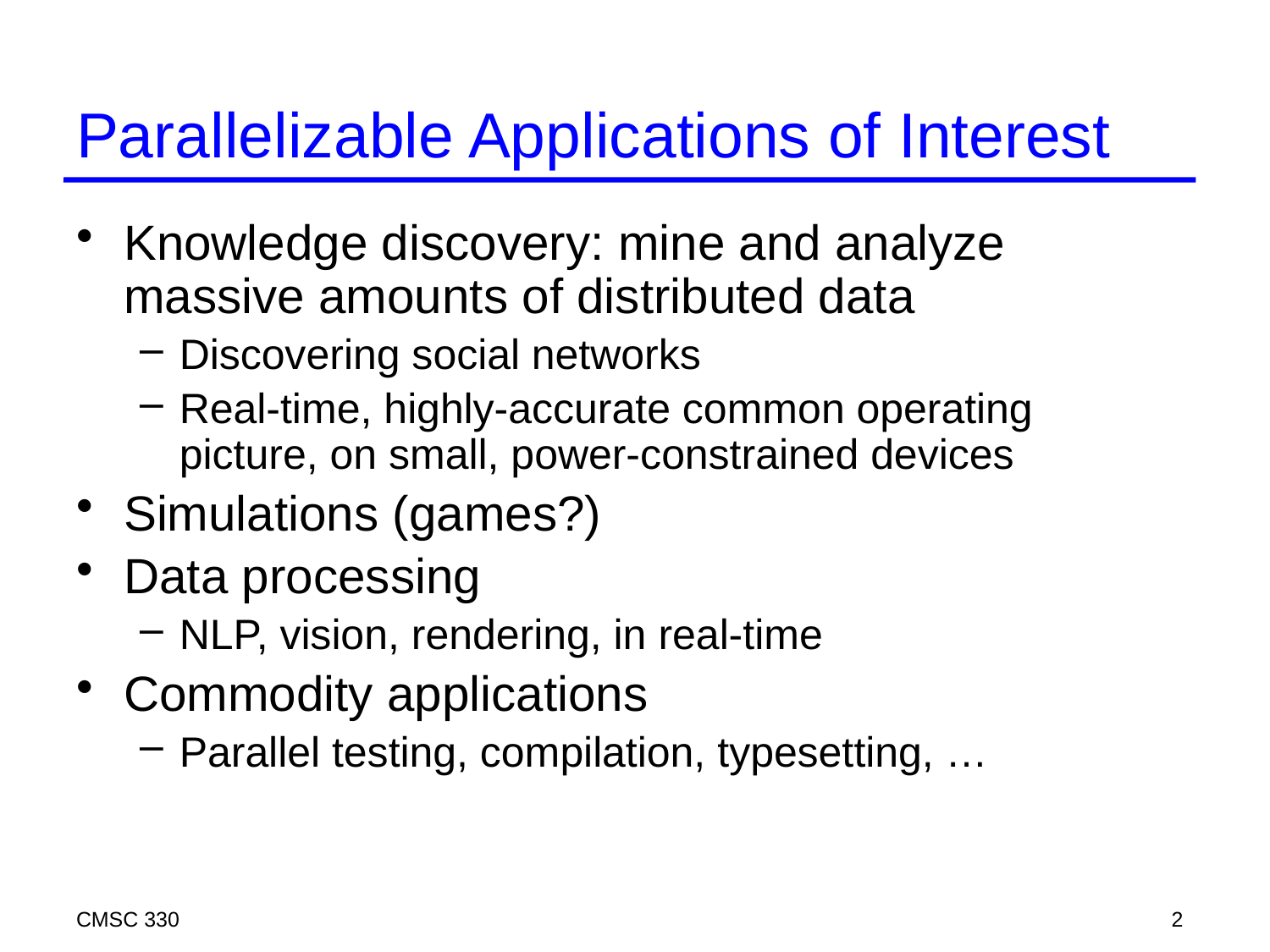

# Parallelizable Applications of Interest
Knowledge discovery: mine and analyze massive amounts of distributed data
Discovering social networks
Real-time, highly-accurate common operating picture, on small, power-constrained devices
Simulations (games?)
Data processing
NLP, vision, rendering, in real-time
Commodity applications
Parallel testing, compilation, typesetting, …
CMSC 330
2